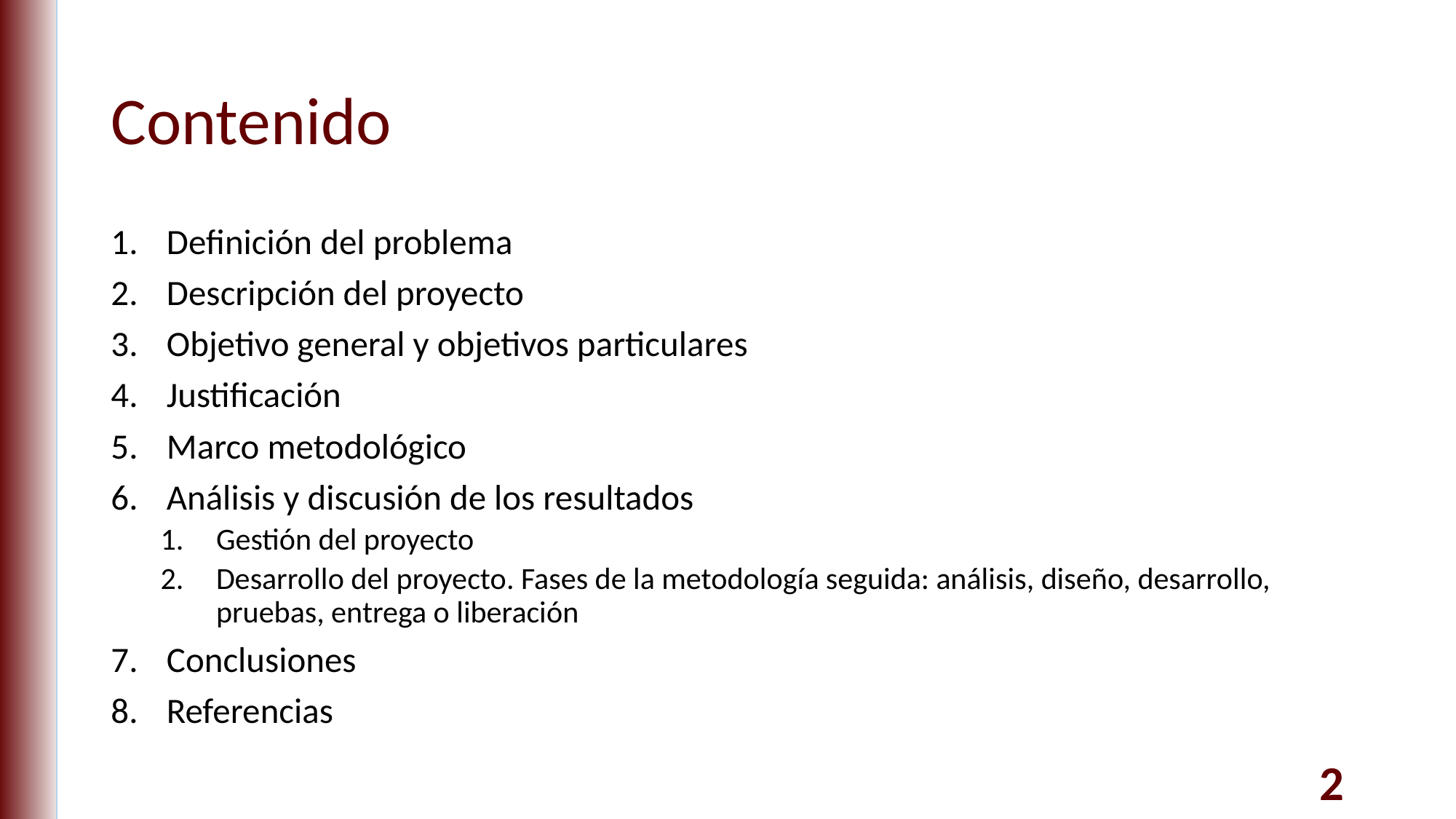

# Contenido
Definición del problema
Descripción del proyecto
Objetivo general y objetivos particulares
Justificación
Marco metodológico
Análisis y discusión de los resultados
Gestión del proyecto
Desarrollo del proyecto. Fases de la metodología seguida: análisis, diseño, desarrollo, pruebas, entrega o liberación
Conclusiones
Referencias
2